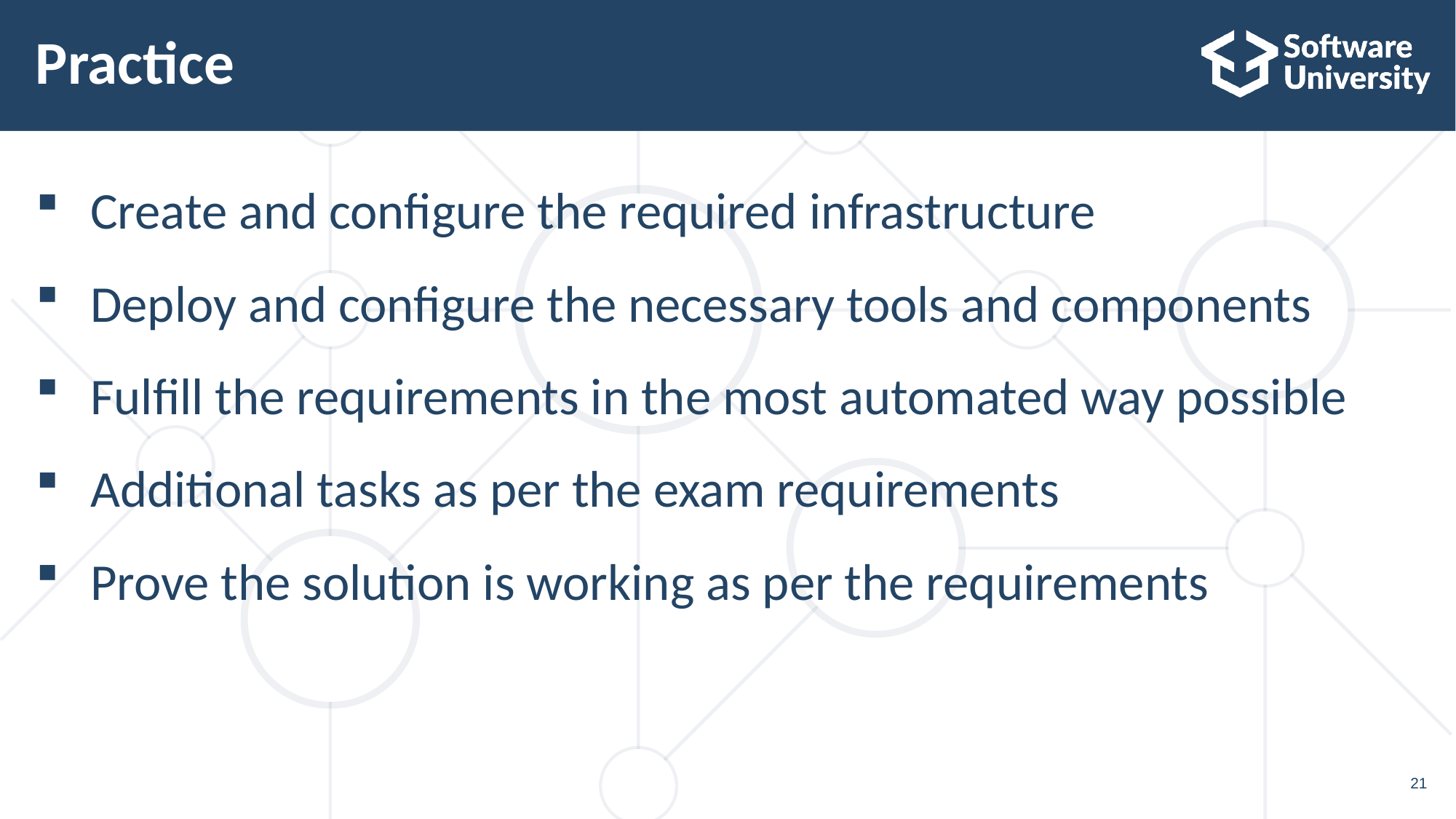

# Practice
Create and configure the required infrastructure
Deploy and configure the necessary tools and components
Fulfill the requirements in the most automated way possible
Additional tasks as per the exam requirements
Prove the solution is working as per the requirements
21